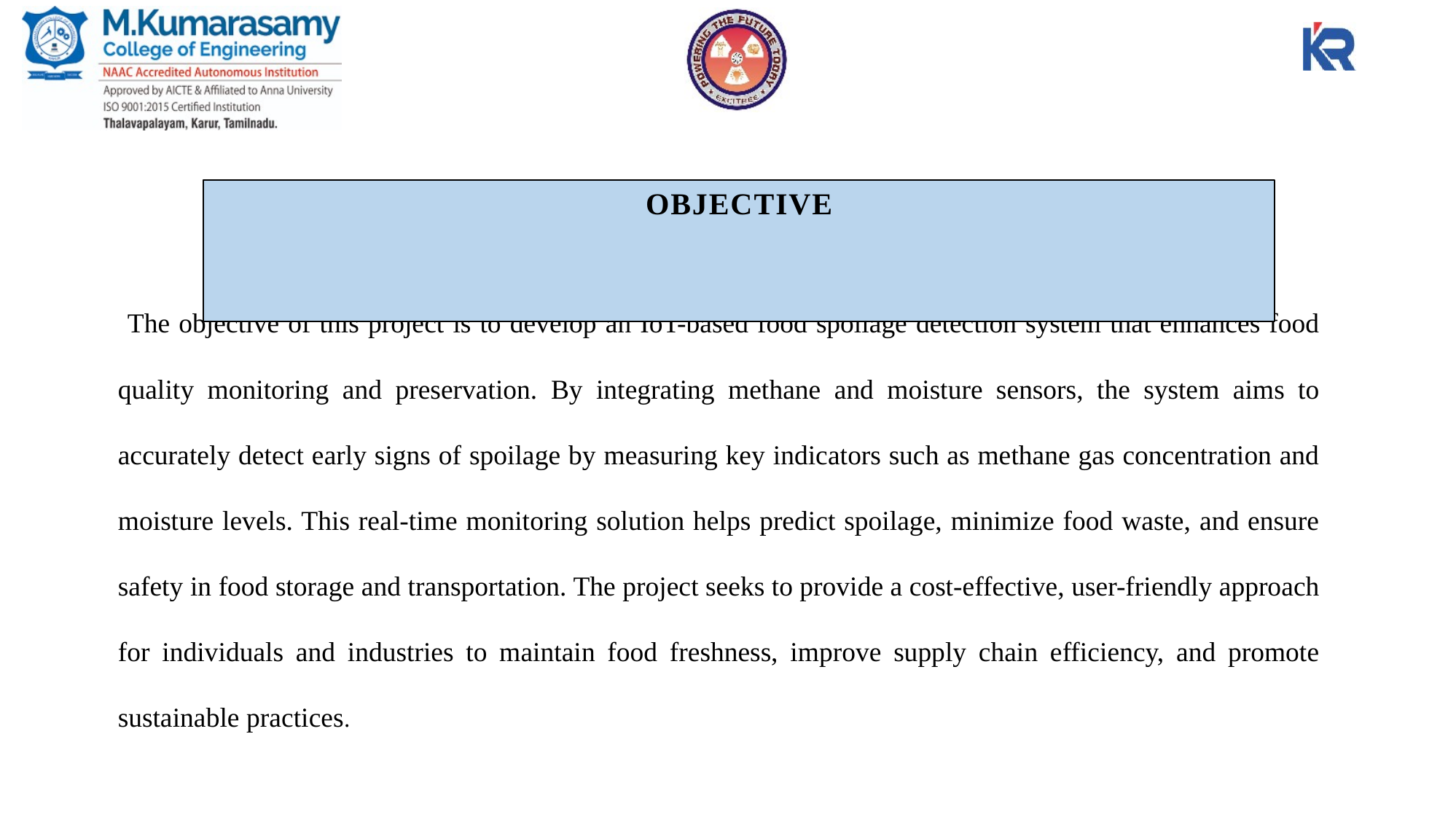

# OBJECTIVE
 The objective of this project is to develop an IoT-based food spoilage detection system that enhances food quality monitoring and preservation. By integrating methane and moisture sensors, the system aims to accurately detect early signs of spoilage by measuring key indicators such as methane gas concentration and moisture levels. This real-time monitoring solution helps predict spoilage, minimize food waste, and ensure safety in food storage and transportation. The project seeks to provide a cost-effective, user-friendly approach for individuals and industries to maintain food freshness, improve supply chain efficiency, and promote sustainable practices.